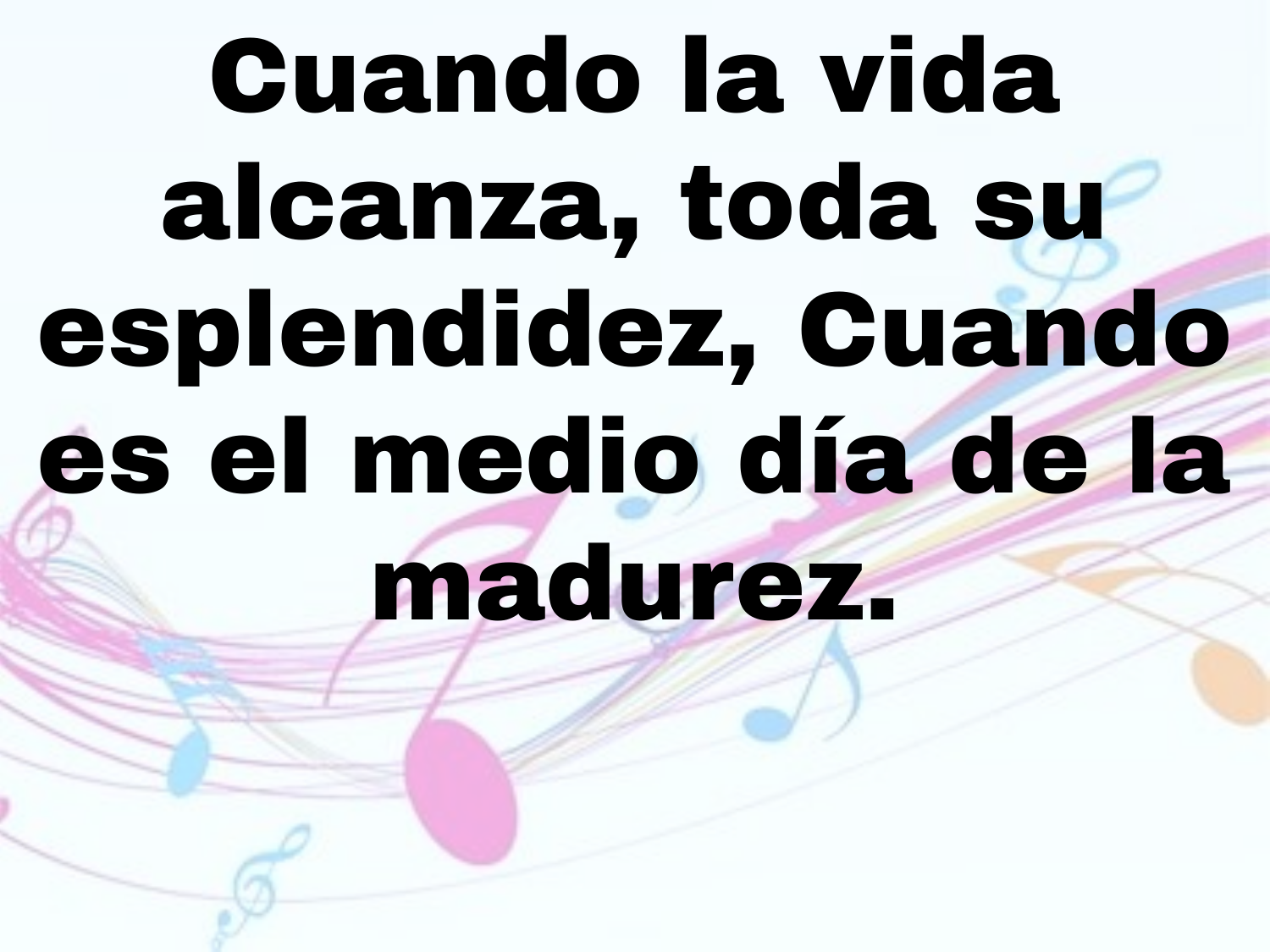

Cuando la vida alcanza, toda su esplendidez, Cuando es el medio día de la madurez.